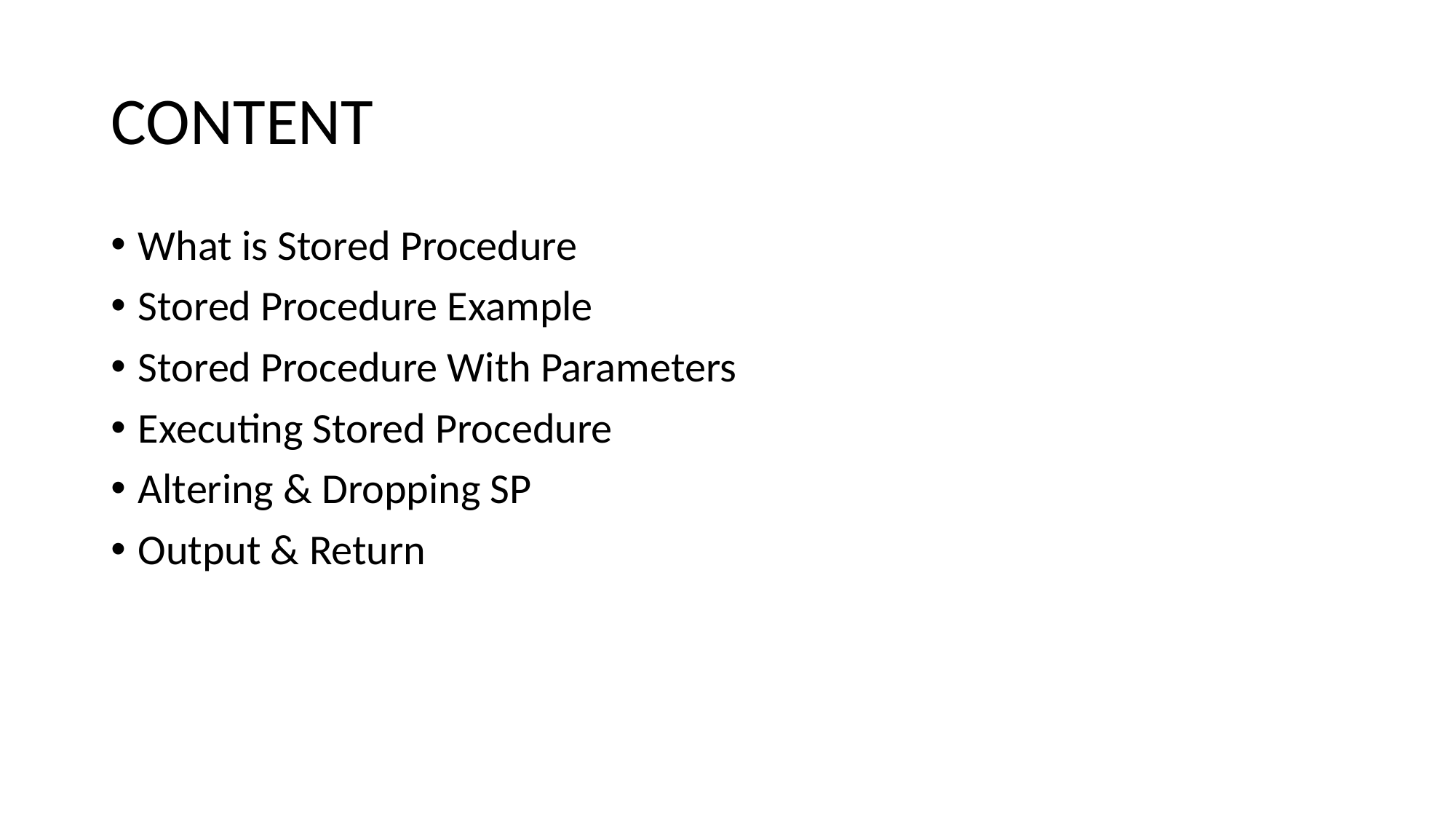

# CONTENT
What is Stored Procedure
Stored Procedure Example
Stored Procedure With Parameters
Executing Stored Procedure
Altering & Dropping SP
Output & Return